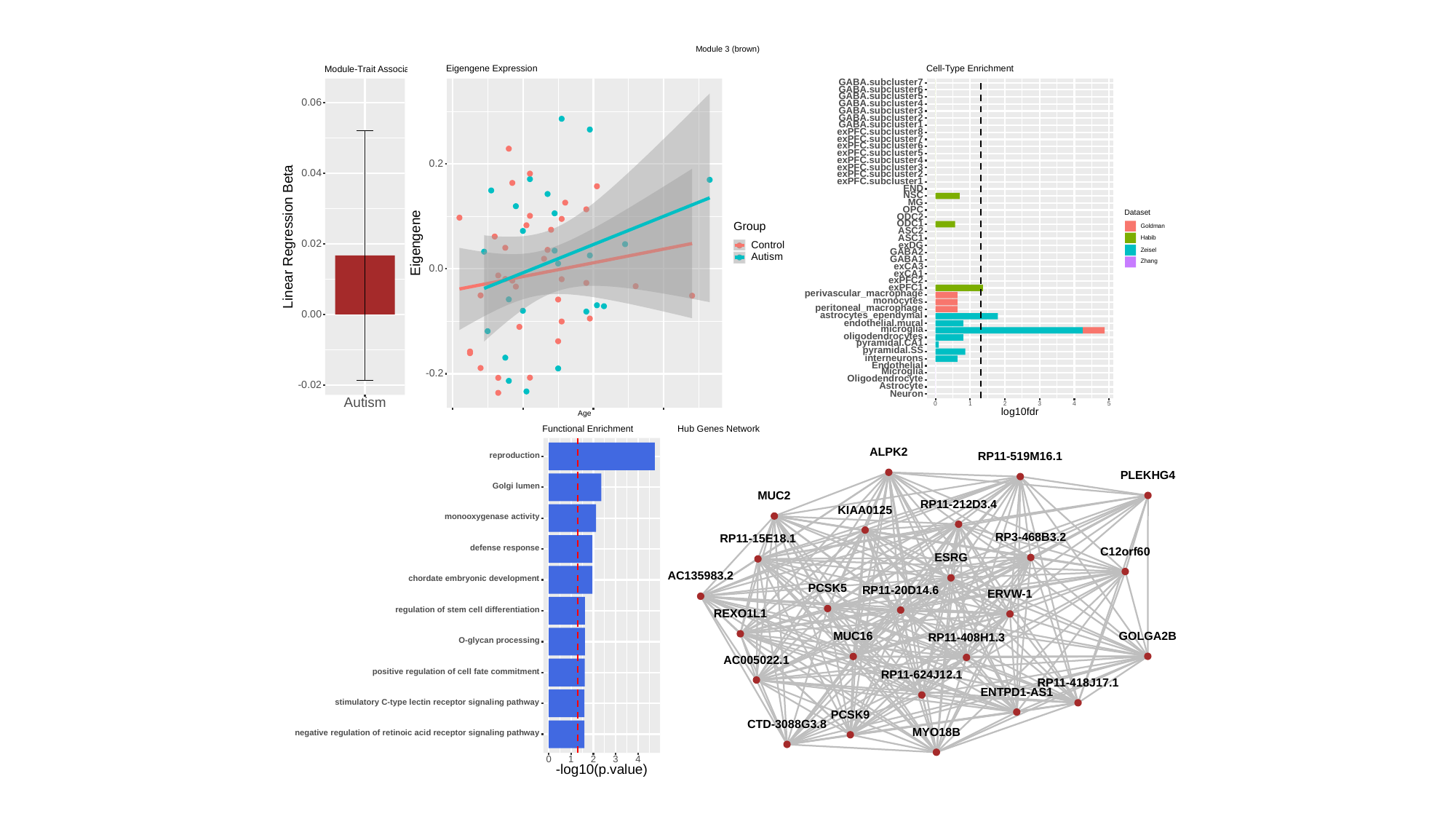

Module 3 (brown)

Cell-Type Enrichment
Eigengene Expression
Module-Trait Association

GABA.subcluster7

GABA.subcluster6

GABA.subcluster5

0.06
GABA.subcluster4

GABA.subcluster3

GABA.subcluster2

GABA.subcluster1

exPFC.subcluster8

exPFC.subcluster7

exPFC.subcluster6

exPFC.subcluster5

exPFC.subcluster4

0.2

exPFC.subcluster3

0.04
exPFC.subcluster2

exPFC.subcluster1

END

NSC

MG

OPC

Dataset

ODC2

ODC1

Group

Goldman

ASC2

Linear Regression Beta

ASC1

Habib
Eigengene

0.02
Control

exDG

Zeisel

GABA2

Autism

GABA1

Zhang

exCA3

0.0

exCA1

exPFC2

exPFC1

perivascular_macrophage

monocytes

peritoneal_macrophage

0.00
astrocytes_ependymal

endothelial.mural

microglia

oligodendrocytes

pyramidal.CA1

pyramidal.SS

interneurons

Endothelial

Microglia

-0.2

Oligodendrocyte

-0.02
Astrocyte

Neuron

Autism

0
3
1
2
5
4
log10fdr

Age

Hub Genes Network
Functional Enrichment

ALPK2
reproduction
RP11-519M16.1

PLEKHG4

Golgi lumen

MUC2

RP11-212D3.4

KIAA0125

monooxygenase activity

RP3-468B3.2
RP11-15E18.1

defense response
C12orf60

ESRG

AC135983.2

chordate embryonic development

PCSK5
RP11-20D14.6
ERVW-1

regulation of stem cell differentiation

REXO1L1

GOLGA2B
MUC16
RP11-408H1.3

O-glycan processing

AC005022.1

positive regulation of cell fate commitment
RP11-624J12.1

RP11-418J17.1

ENTPD1-AS1

stimulatory C-type lectin receptor signaling pathway

PCSK9

CTD-3088G3.8
MYO18B
negative regulation of retinoic acid receptor signaling pathway

0
3
1
2
4
-log10(p.value)